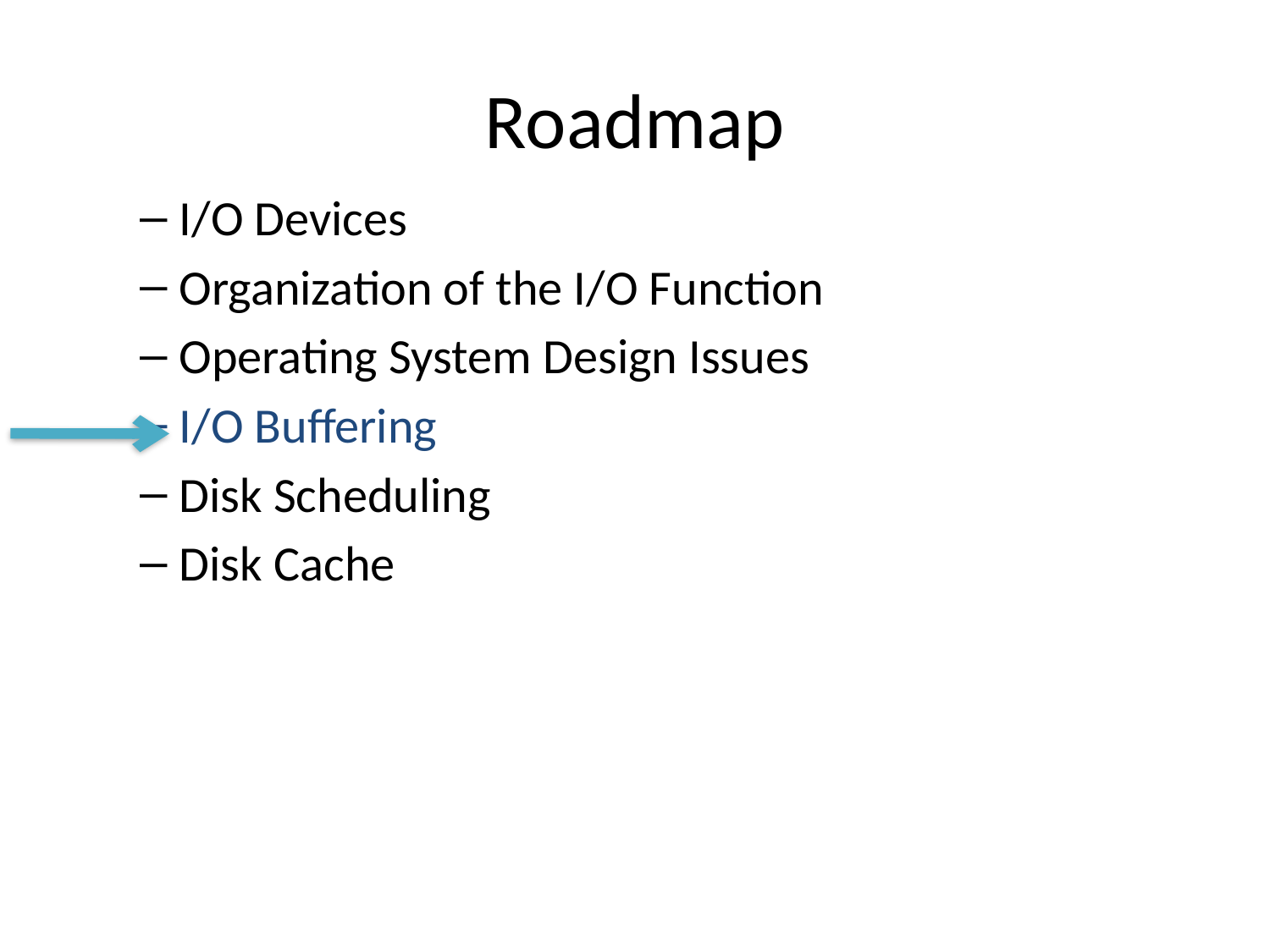

# Roadmap
I/O Devices
Organization of the I/O Function
Operating System Design Issues
I/O Buffering
Disk Scheduling
Disk Cache